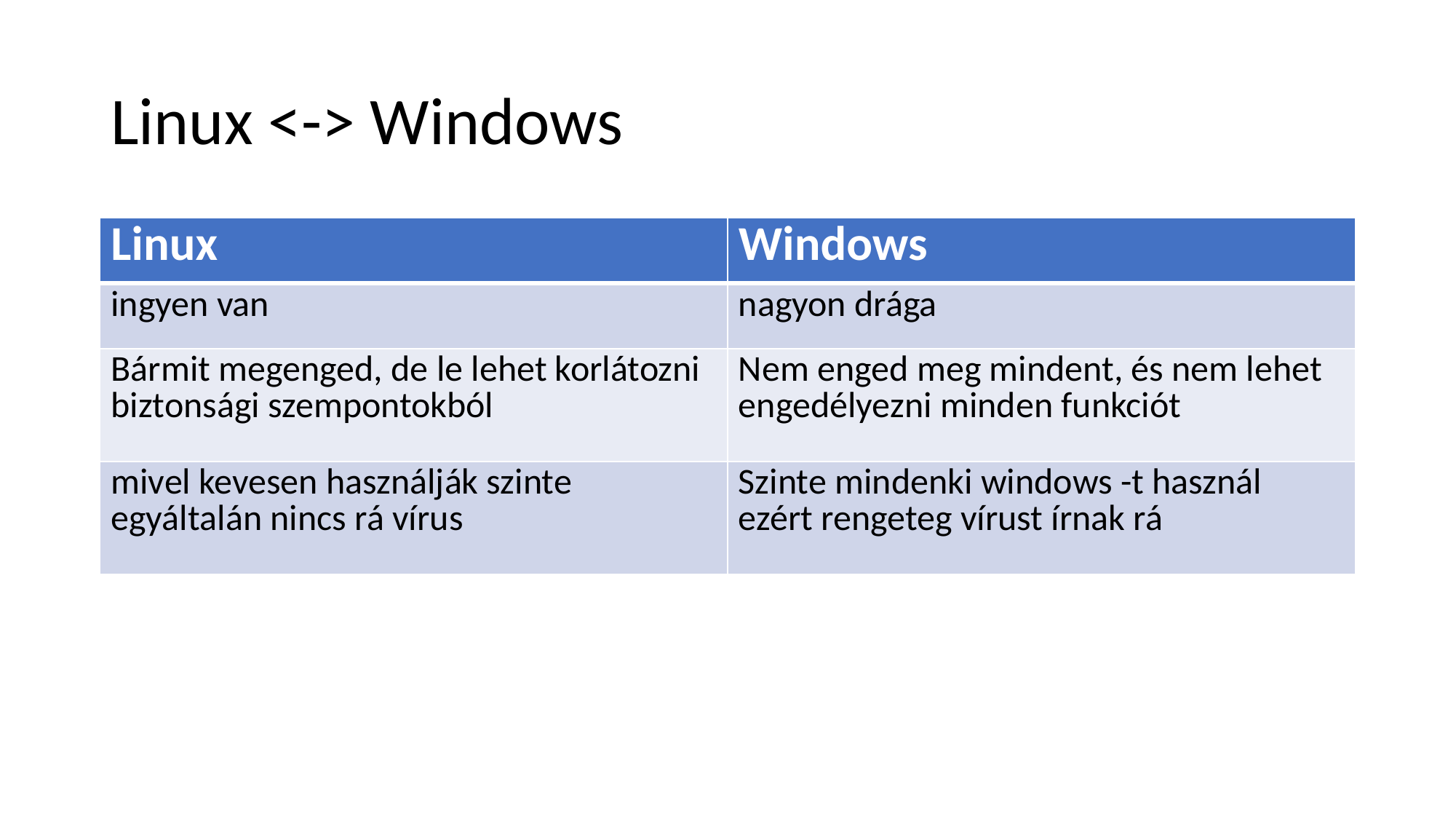

# Linux <-> Windows
| Linux | Windows |
| --- | --- |
| ingyen van | nagyon drága |
| Bármit megenged, de le lehet korlátozni biztonsági szempontokból | Nem enged meg mindent, és nem lehet engedélyezni minden funkciót |
| mivel kevesen használják szinte egyáltalán nincs rá vírus | Szinte mindenki windows -t használ ezért rengeteg vírust írnak rá |